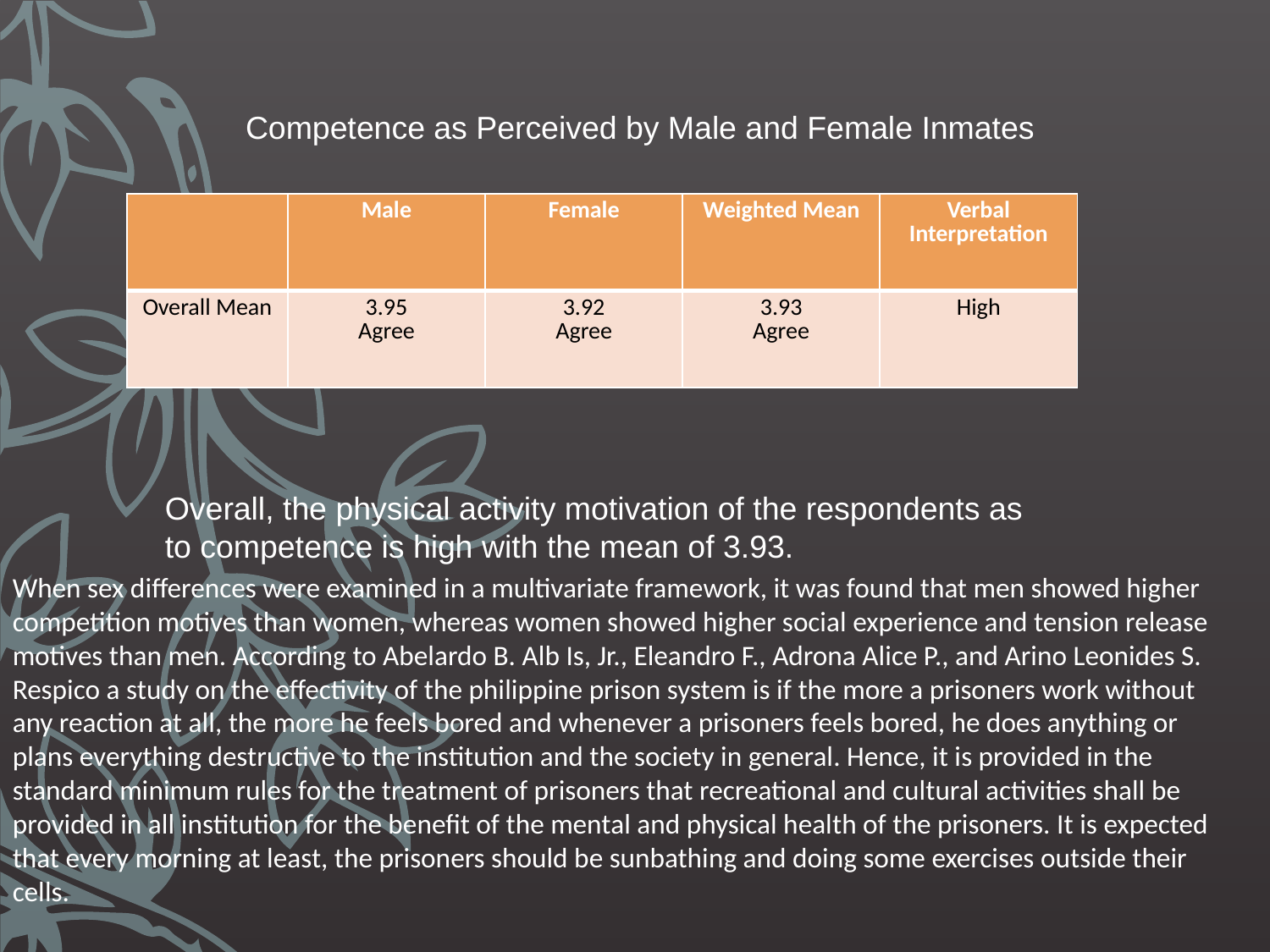

Competence as Perceived by Male and Female Inmates
|  | Male | Female | Weighted Mean | Verbal Interpretation |
| --- | --- | --- | --- | --- |
| Overall Mean | 3.95 Agree | 3.92 Agree | 3.93 Agree | High |
Overall, the physical activity motivation of the respondents as to competence is high with the mean of 3.93.
When sex differences were examined in a multivariate framework, it was found that men showed higher competition motives than women, whereas women showed higher social experience and tension release motives than men. According to Abelardo B. Alb Is, Jr., Eleandro F., Adrona Alice P., and Arino Leonides S. Respico a study on the effectivity of the philippine prison system is if the more a prisoners work without any reaction at all, the more he feels bored and whenever a prisoners feels bored, he does anything or plans everything destructive to the institution and the society in general. Hence, it is provided in the standard minimum rules for the treatment of prisoners that recreational and cultural activities shall be provided in all institution for the benefit of the mental and physical health of the prisoners. It is expected that every morning at least, the prisoners should be sunbathing and doing some exercises outside their cells.